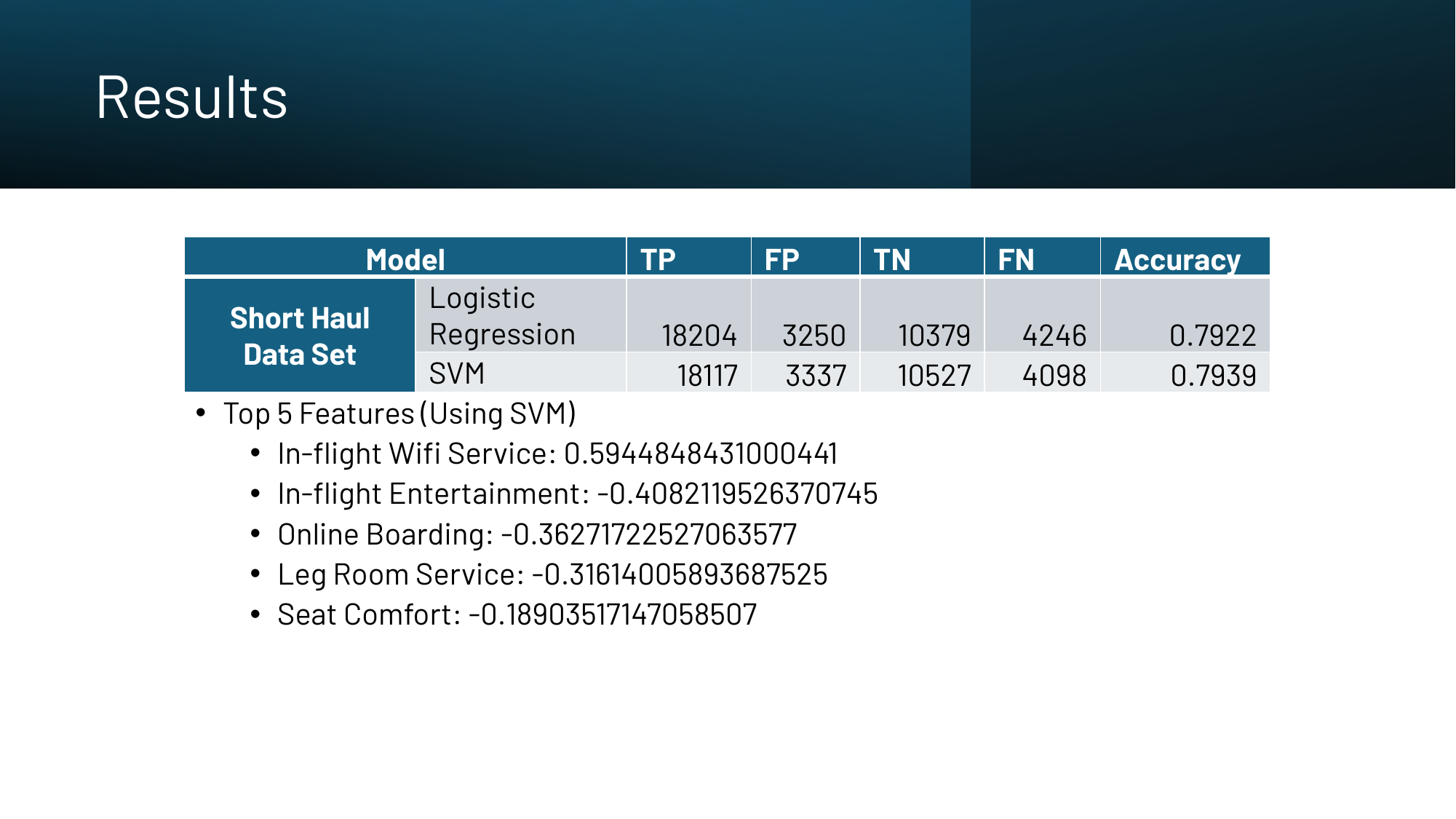

# Results
| Model |  | TP | FP | TN | FN | Accuracy |
| --- | --- | --- | --- | --- | --- | --- |
| Short Haul Data Set | Logistic Regression | 18204 | 3250 | 10379 | 4246 | 0.7922 |
|  | SVM | 18117 | 3337 | 10527 | 4098 | 0.7939 |
Top 5 Features (Using SVM)
In-flight Wifi Service: 0.5944848431000441
In-flight Entertainment: -0.4082119526370745
Online Boarding: -0.36271722527063577
Leg Room Service: -0.31614005893687525
Seat Comfort: -0.18903517147058507